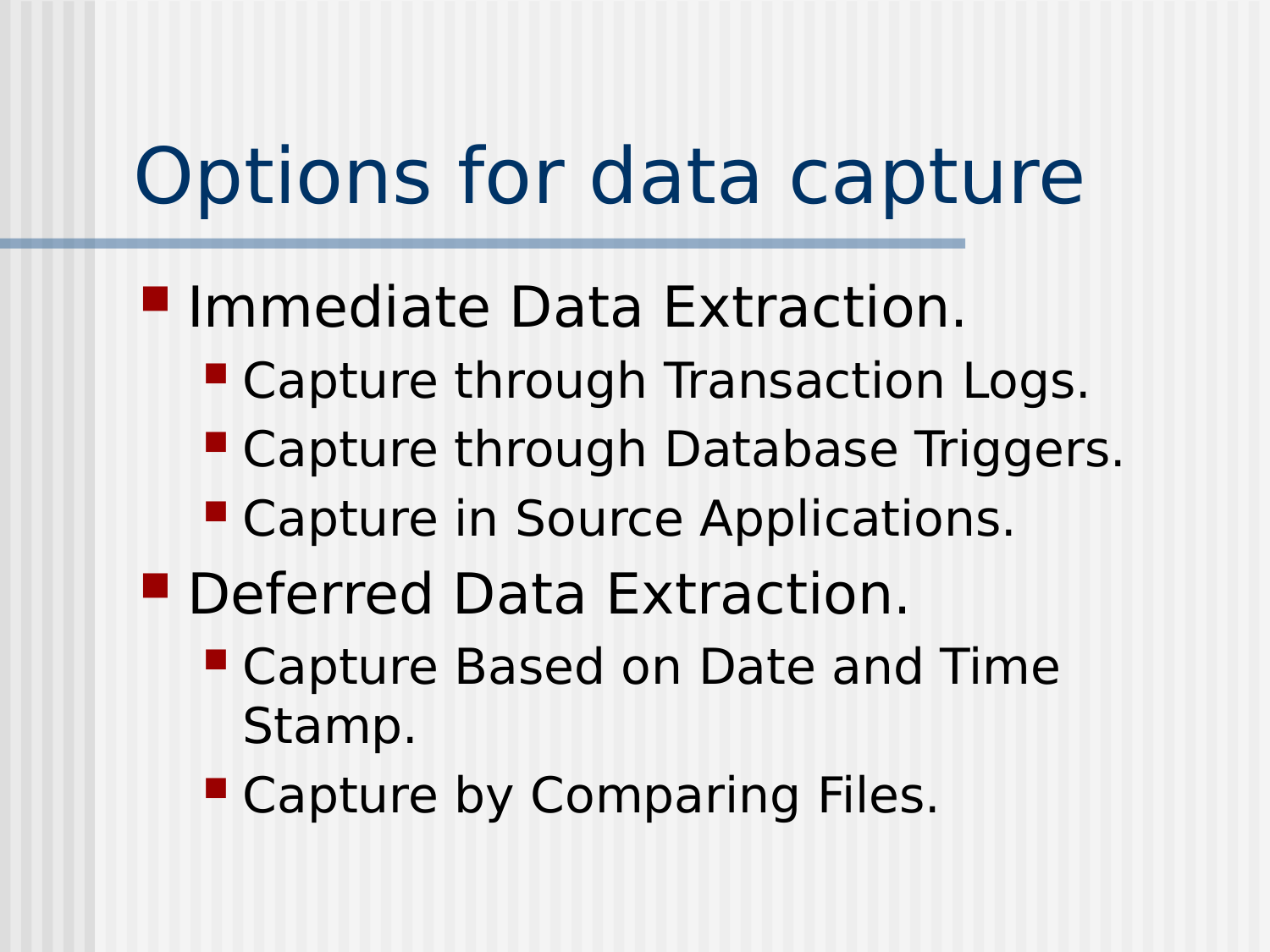

# Options for data capture
Immediate Data Extraction.
Capture through Transaction Logs.
Capture through Database Triggers.
Capture in Source Applications.
Deferred Data Extraction.
Capture Based on Date and Time Stamp.
Capture by Comparing Files.